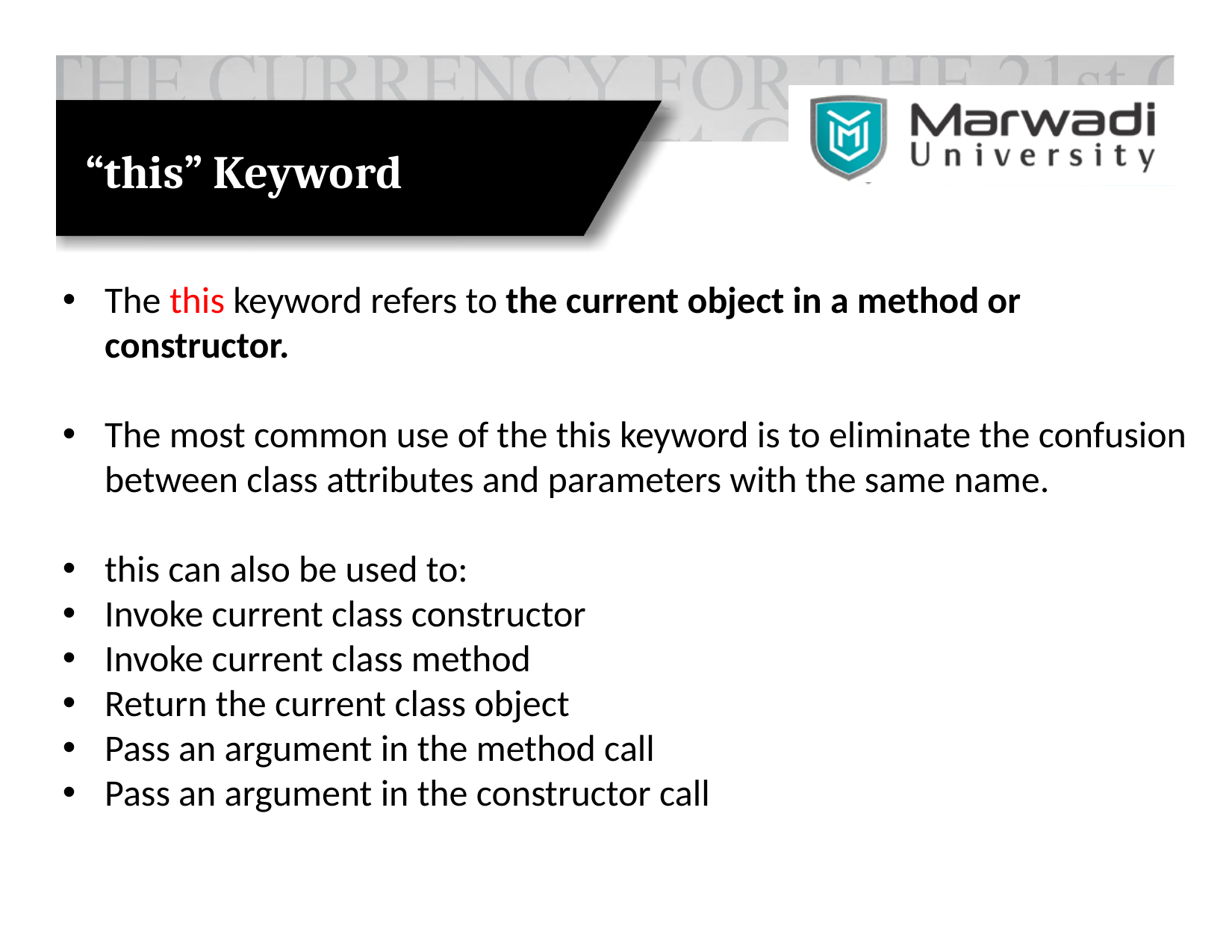

# “this” Keyword
The this keyword refers to the current object in a method or constructor.

The most common use of the this keyword is to eliminate the confusion between class attributes and parameters with the same name.

this can also be used to:
Invoke current class constructor
Invoke current class method
Return the current class object
Pass an argument in the method call
Pass an argument in the constructor call